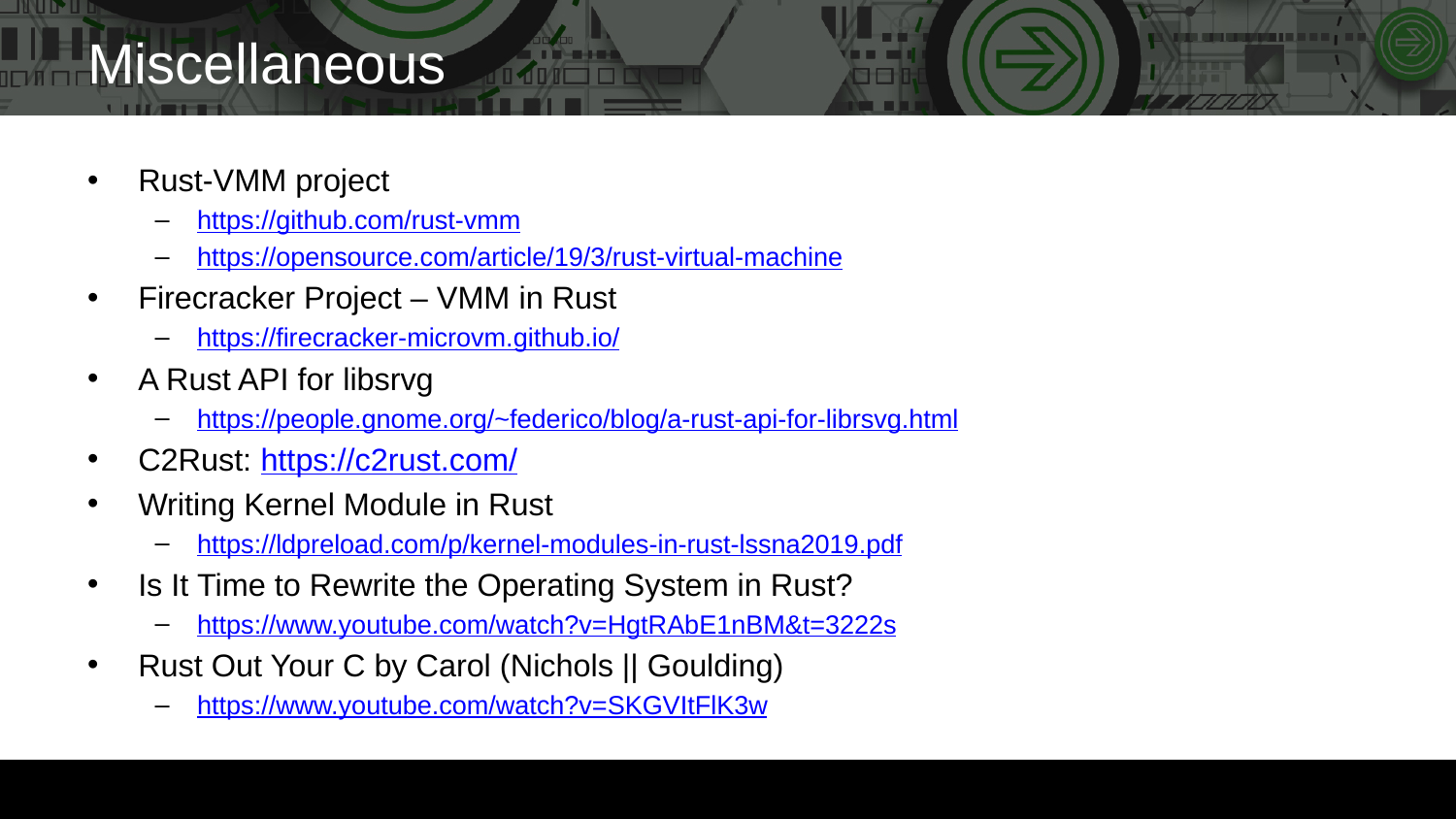

# Miscellaneous
Rust-VMM project
https://github.com/rust-vmm
https://opensource.com/article/19/3/rust-virtual-machine
Firecracker Project – VMM in Rust
https://firecracker-microvm.github.io/
A Rust API for libsrvg
https://people.gnome.org/~federico/blog/a-rust-api-for-librsvg.html
C2Rust: https://c2rust.com/
Writing Kernel Module in Rust
https://ldpreload.com/p/kernel-modules-in-rust-lssna2019.pdf
Is It Time to Rewrite the Operating System in Rust?
https://www.youtube.com/watch?v=HgtRAbE1nBM&t=3222s
Rust Out Your C by Carol (Nichols || Goulding)
https://www.youtube.com/watch?v=SKGVItFlK3w